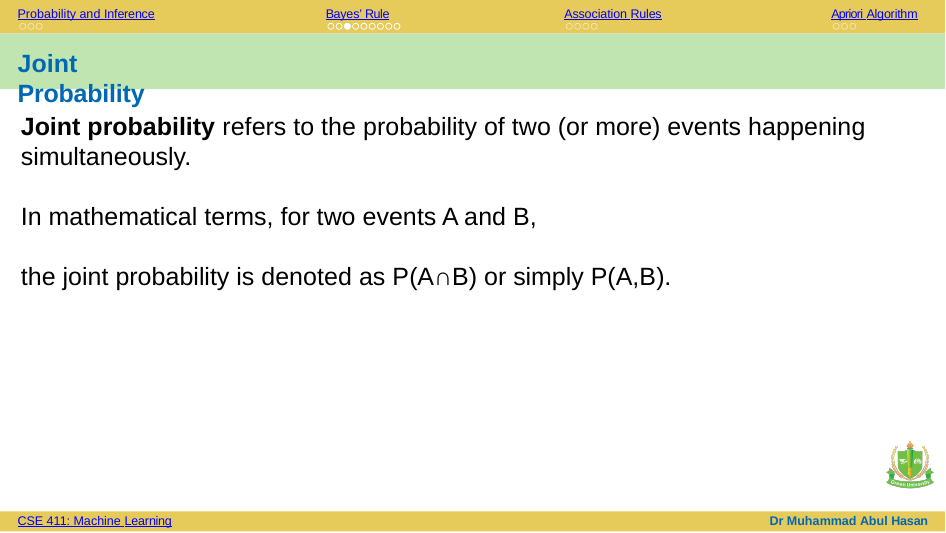

Probability and Inference
Bayes’ Rule
Association Rules
Apriori Algorithm

Joint Probability
Joint probability refers to the probability of two (or more) events happening simultaneously.

In mathematical terms, for two events A and B,

the joint probability is denoted as P(A∩B) or simply P(A,B).

Dr Muhammad Abul Hasan
CSE 411: Machine Learning